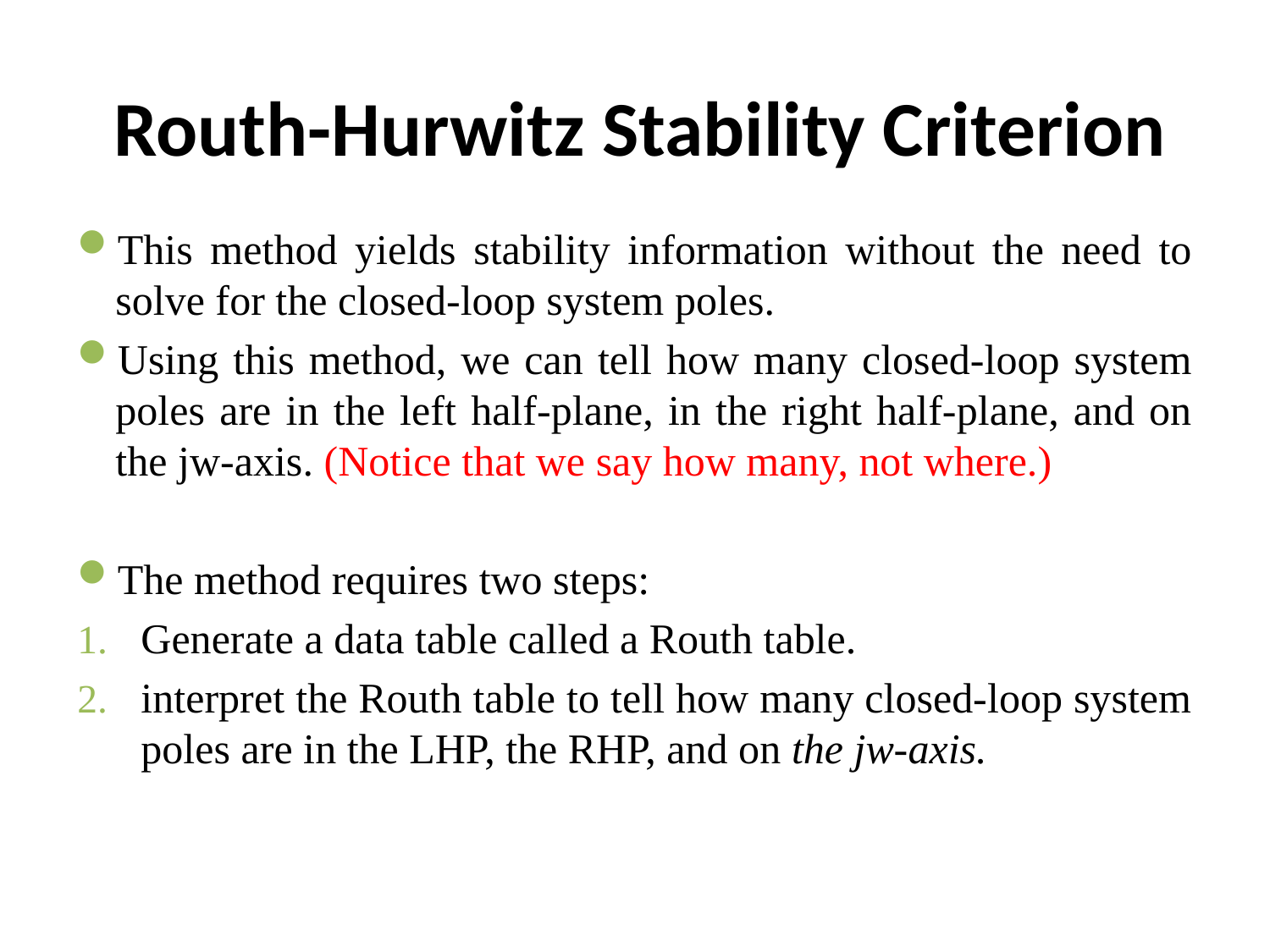

# Routh-Hurwitz Stability Criterion
This method yields stability information without the need to solve for the closed-loop system poles.
Using this method, we can tell how many closed-loop system poles are in the left half-plane, in the right half-plane, and on the jw-axis. (Notice that we say how many, not where.)

The method requires two steps:
Generate a data table called a Routh table.
interpret the Routh table to tell how many closed-loop system poles are in the LHP, the RHP, and on the jw-axis.